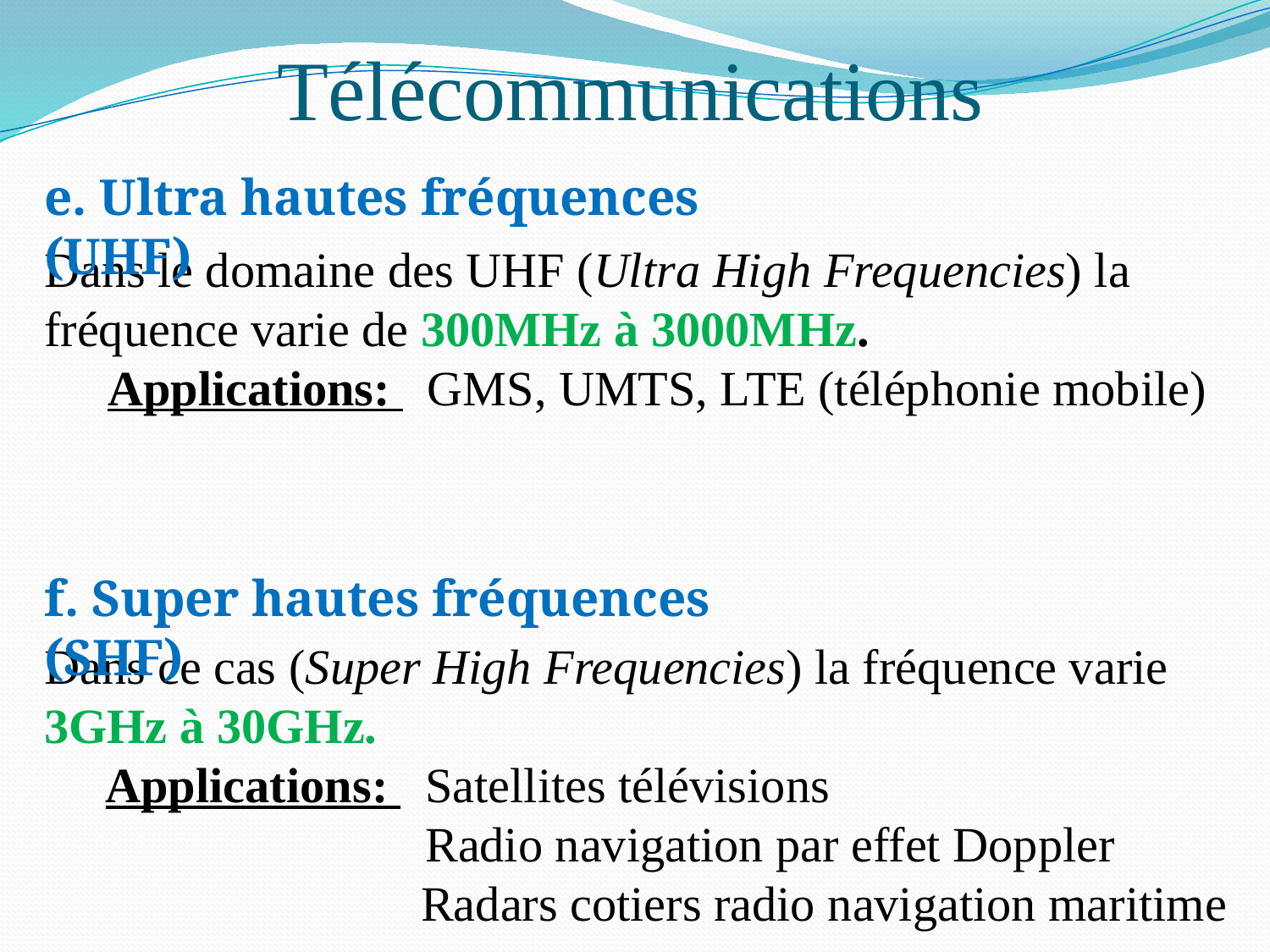

# Télécommunications
e. Ultra hautes fréquences (UHF)

Dans le domaine des UHF (Ultra High Frequencies) la fréquence varie de 300MHz à 3000MHz.
Applications:   GMS, UMTS, LTE (téléphonie mobile)

Dans ce cas (Super High Frequencies) la fréquence varie 3GHz à 30GHz.
Applications:   Satellites télévisions
			Radio navigation par effet Doppler
		          Radars cotiers radio navigation maritime
f. Super hautes fréquences (SHF)